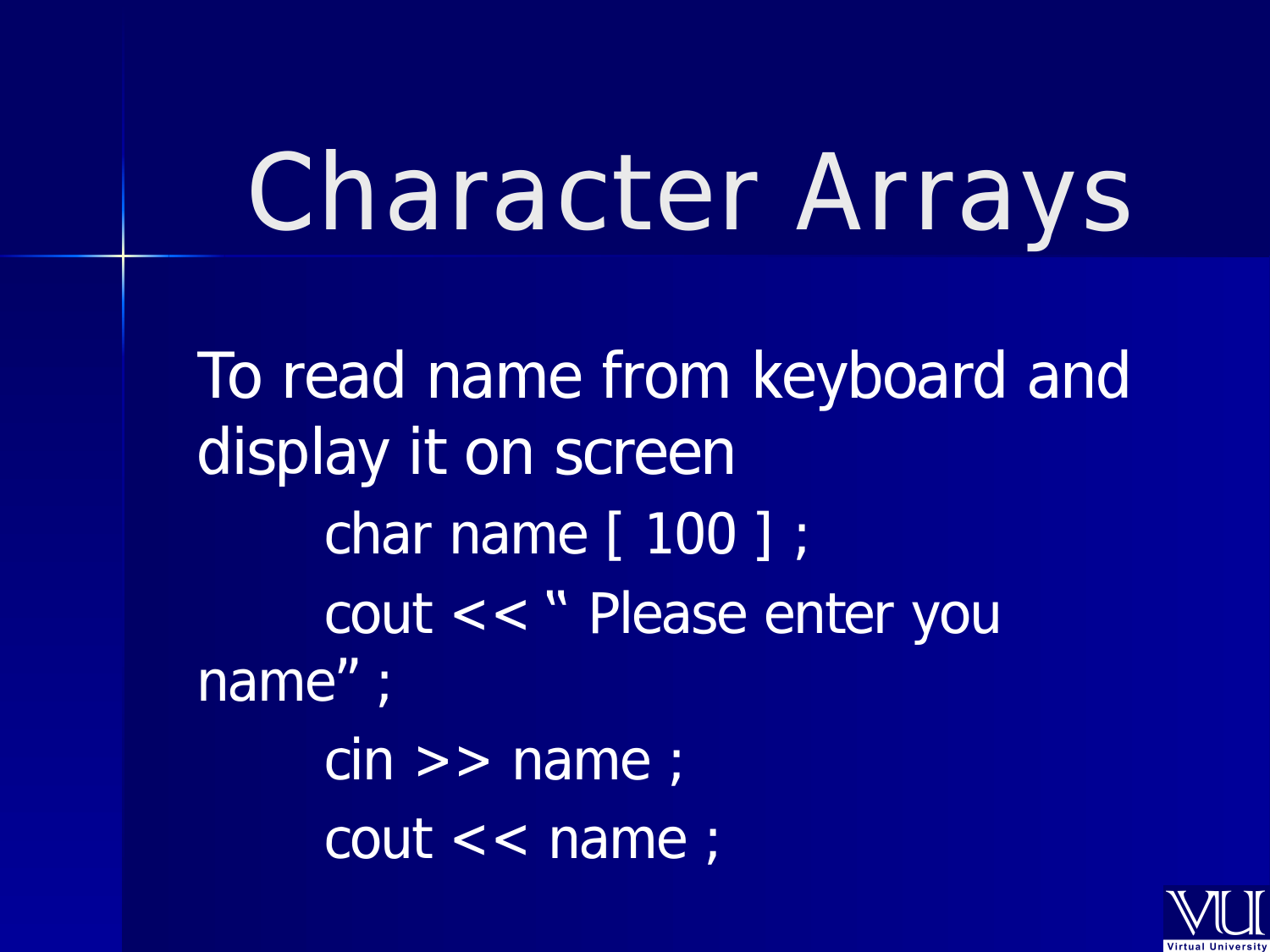

# Character Arrays
	To read name from keyboard and display it on screen
		char name [ 100 ] ;
		cout << “ Please enter you name” ;
		cin >> name ;
		cout << name ;